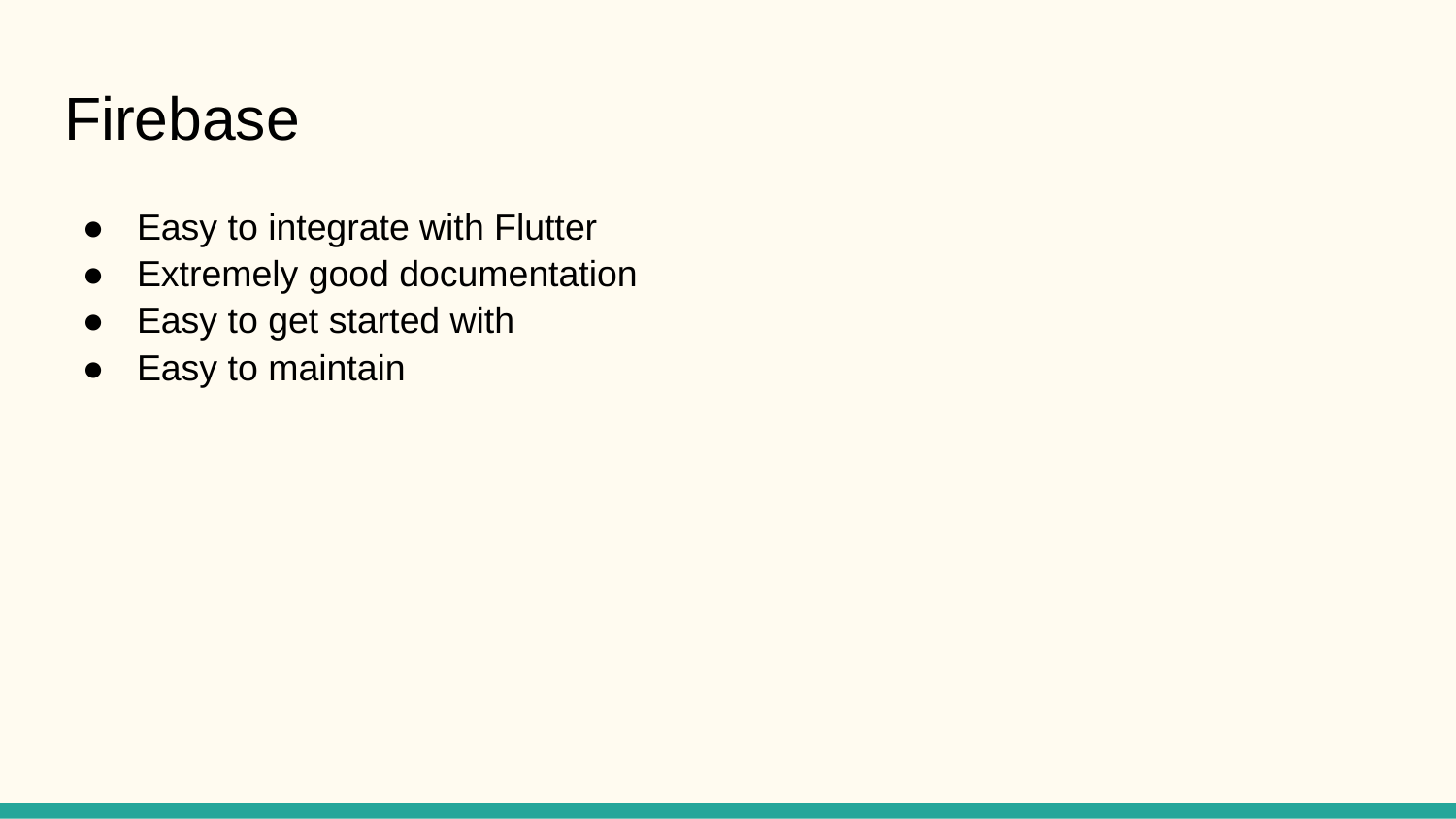

# Firebase
Easy to integrate with Flutter
Extremely good documentation
Easy to get started with
Easy to maintain